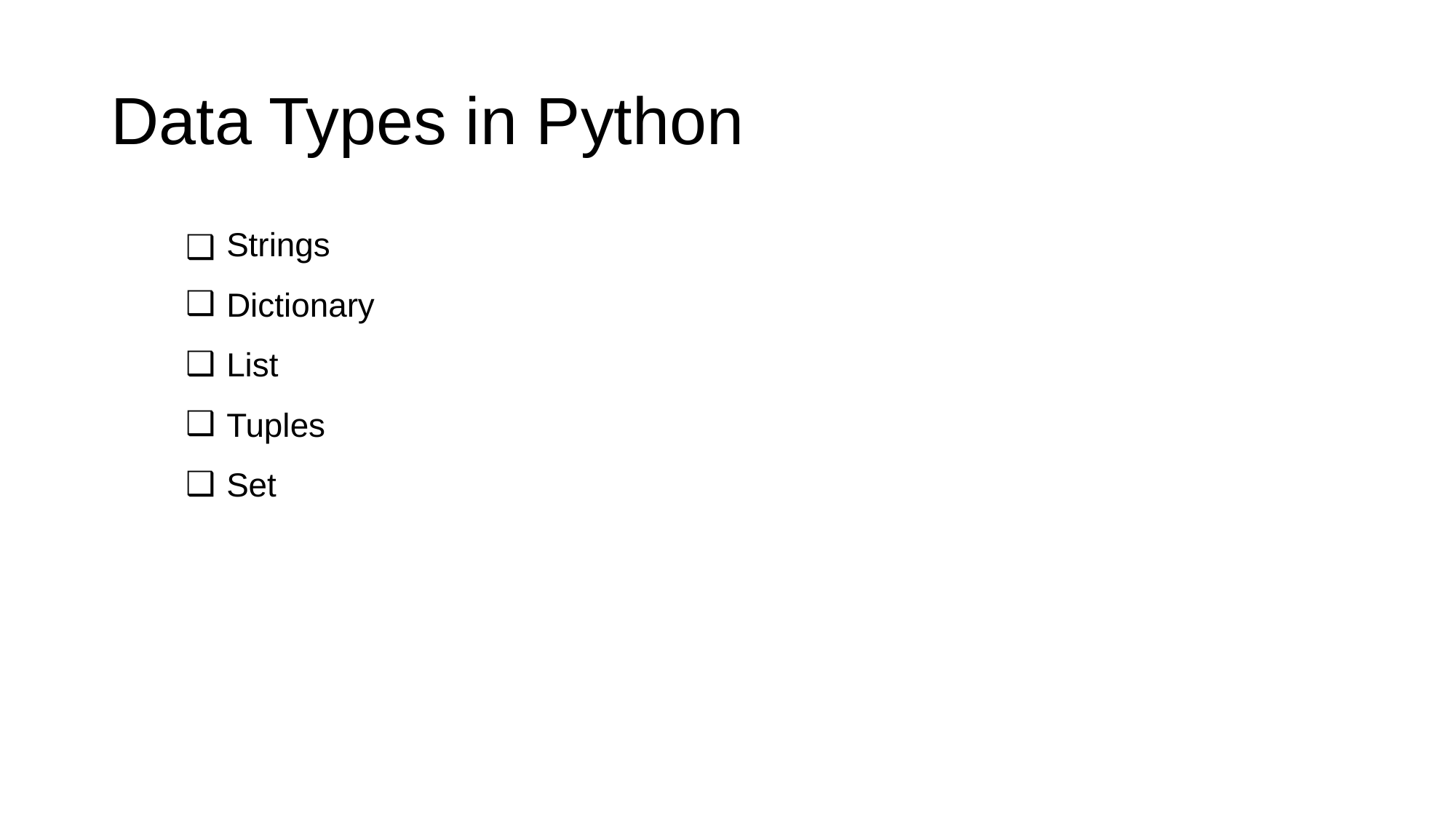

# Data Types in Python

Strings
Dictionary
List
Tuples
Set